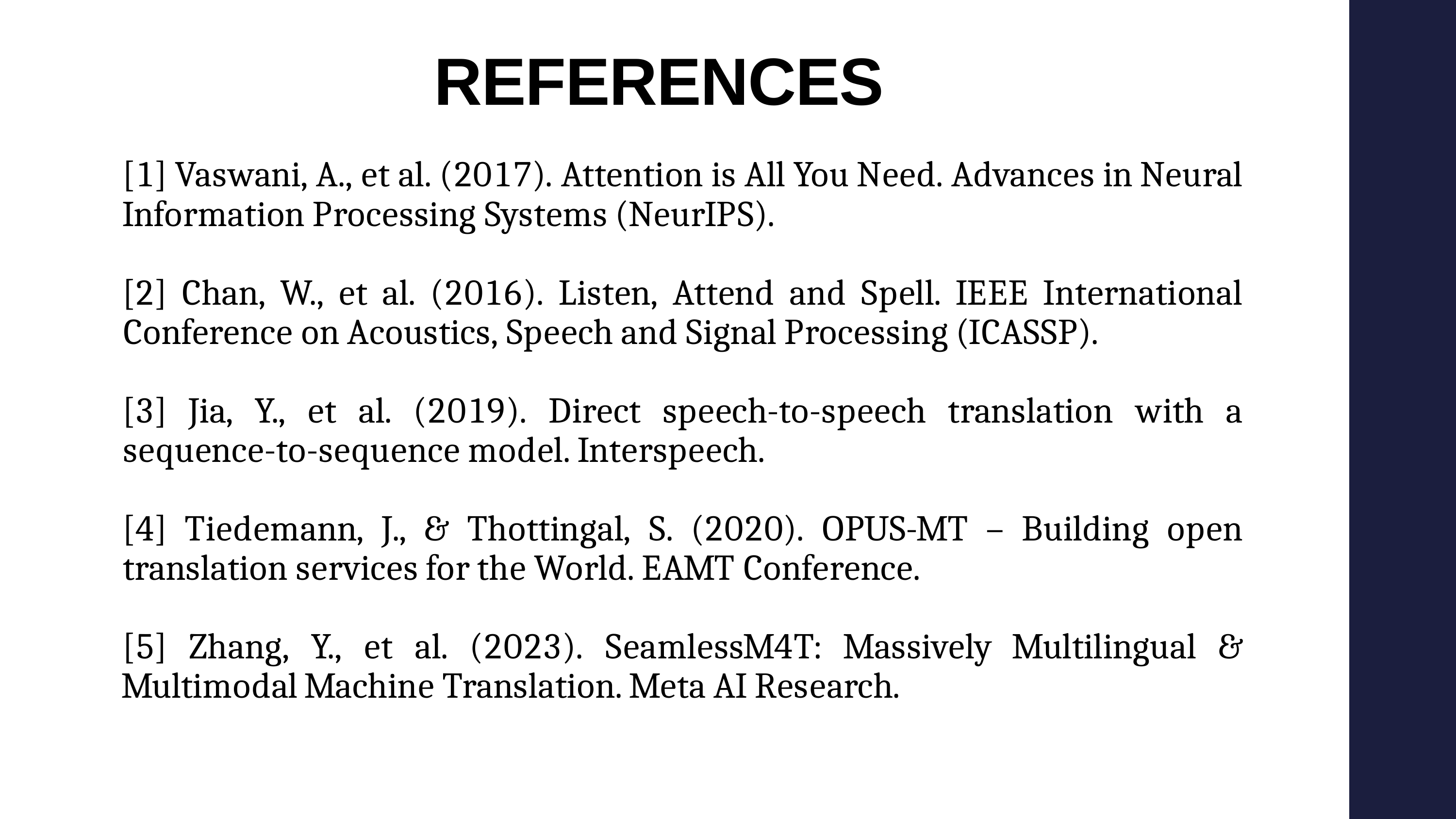

REFERENCES
[1] Vaswani, A., et al. (2017). Attention is All You Need. Advances in Neural Information Processing Systems (NeurIPS).

[2] Chan, W., et al. (2016). Listen, Attend and Spell. IEEE International Conference on Acoustics, Speech and Signal Processing (ICASSP).

[3] Jia, Y., et al. (2019). Direct speech-to-speech translation with a sequence-to-sequence model. Interspeech.

[4] Tiedemann, J., & Thottingal, S. (2020). OPUS-MT – Building open translation services for the World. EAMT Conference.

[5] Zhang, Y., et al. (2023). SeamlessM4T: Massively Multilingual & Multimodal Machine Translation. Meta AI Research.